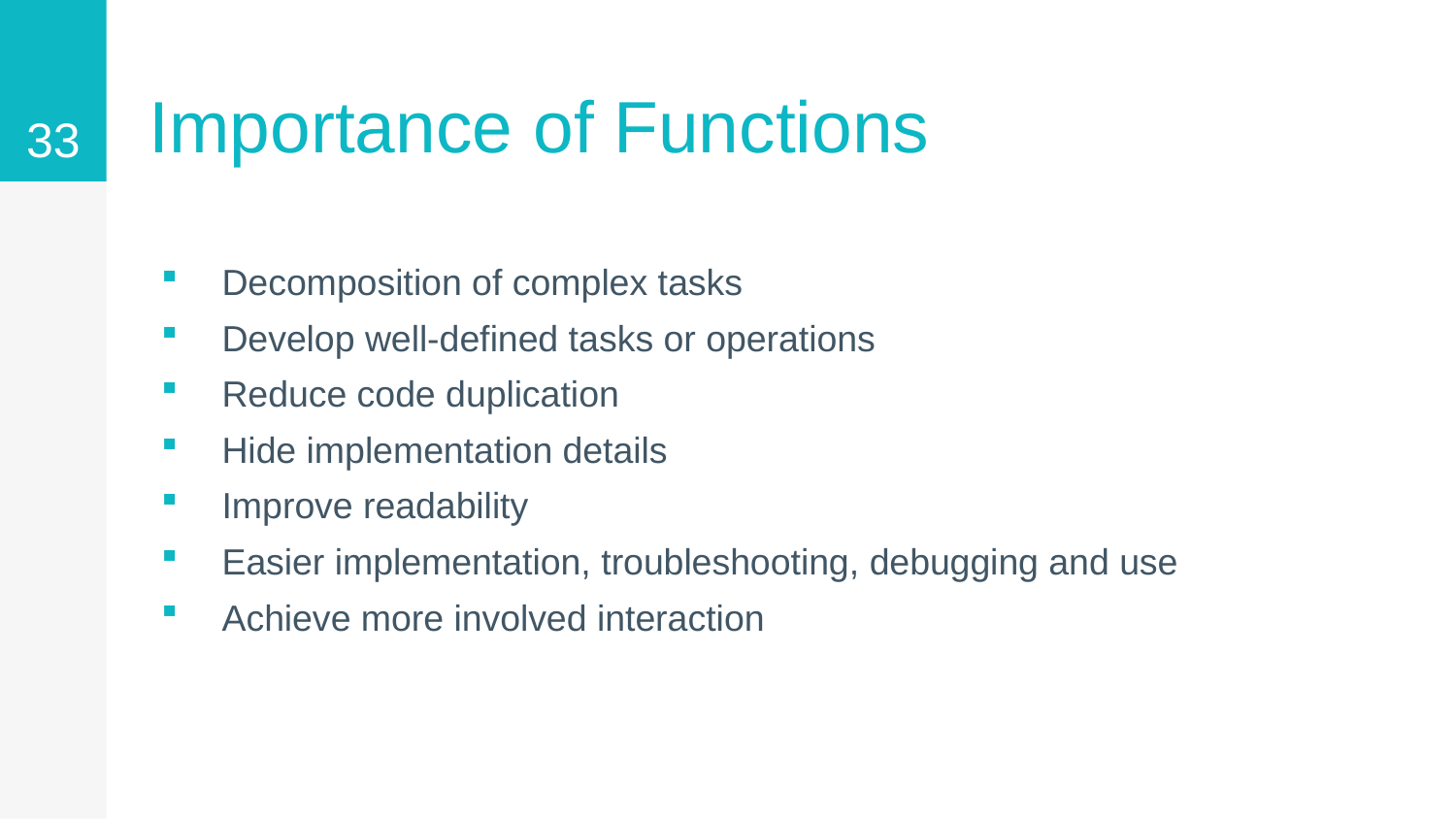

33
# Importance of Functions
Decomposition of complex tasks
Develop well-defined tasks or operations
Reduce code duplication
Hide implementation details
Improve readability
Easier implementation, troubleshooting, debugging and use
Achieve more involved interaction